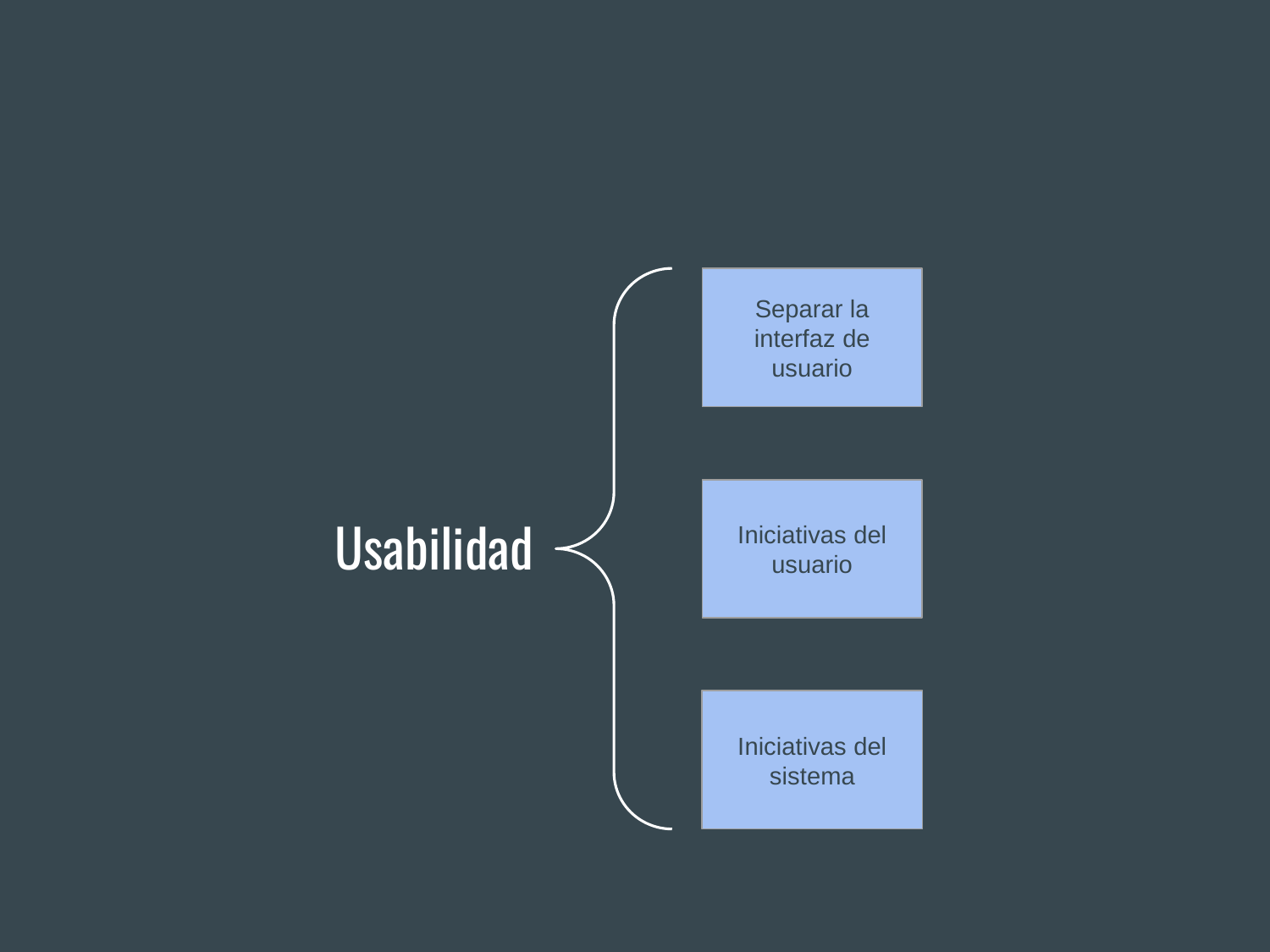

Separar la interfaz de usuario
Iniciativas del usuario
# Usabilidad
Iniciativas del sistema